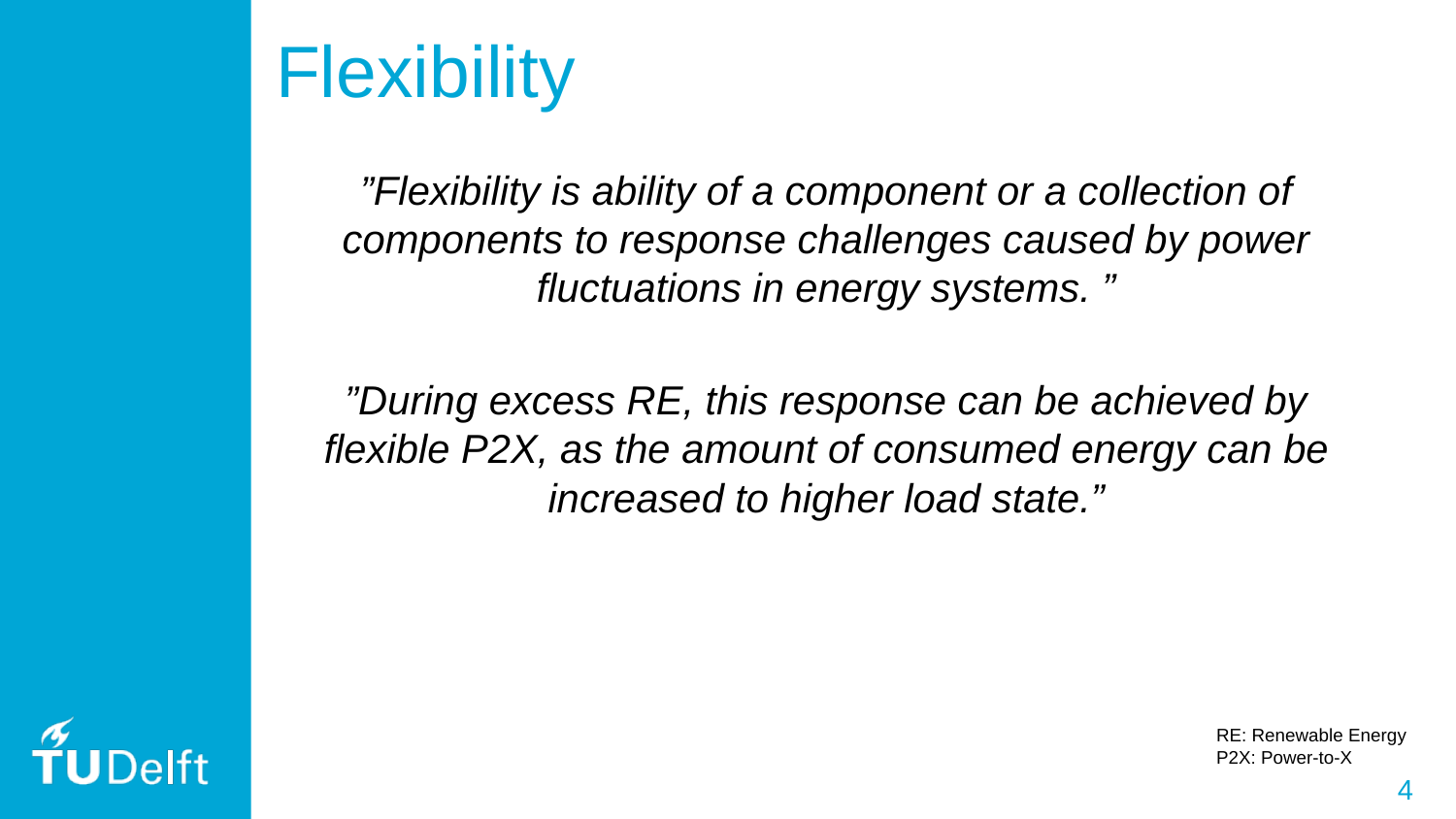

Flexibility
”Flexibility is ability of a component or a collection of components to response challenges caused by power fluctuations in energy systems. ”

”During excess RE, this response can be achieved by flexible P2X, as the amount of consumed energy can be increased to higher load state.”

RE: Renewable Energy
P2X: Power-to-X